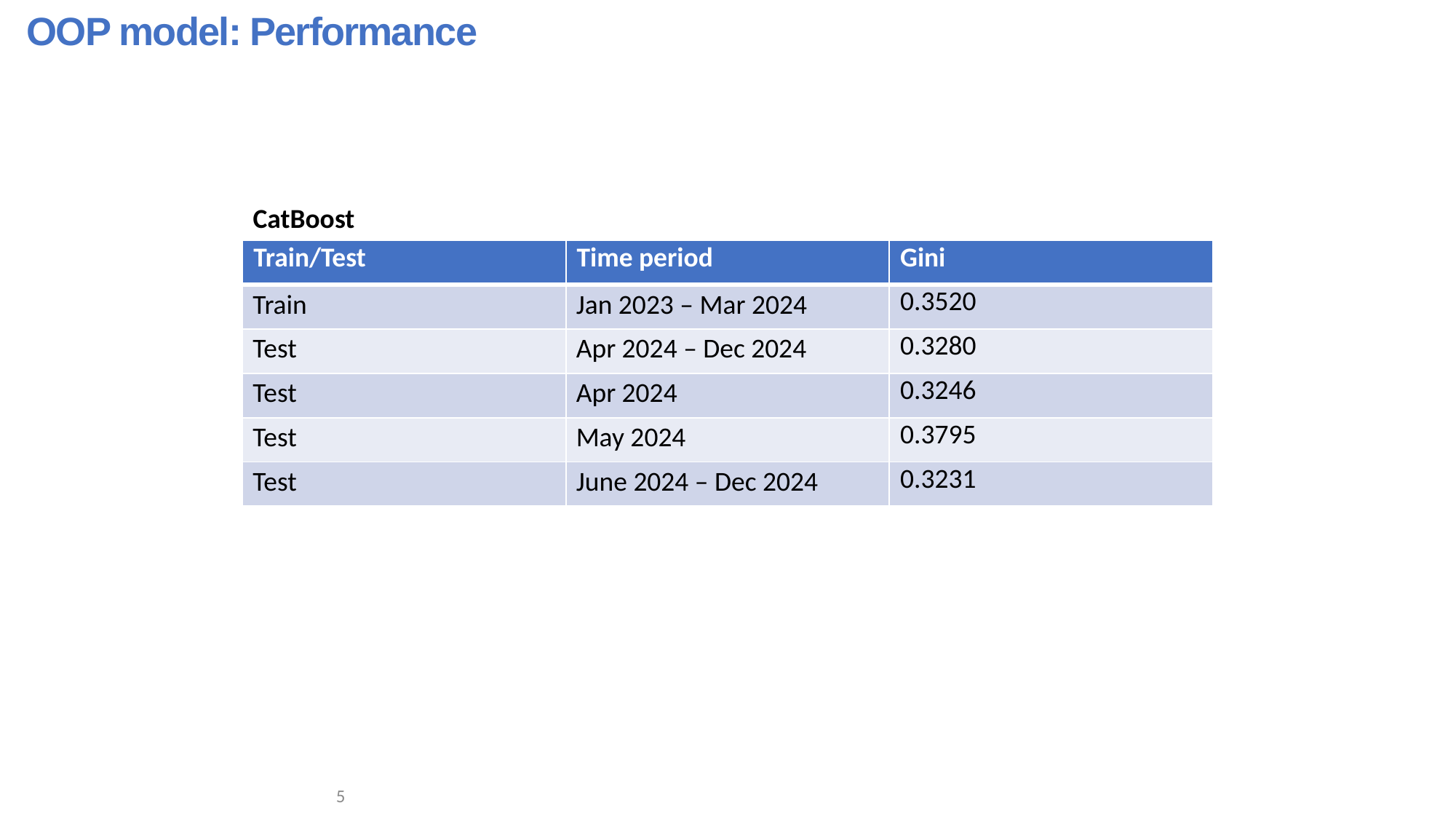

OOP model: Performance
CatBoost
| Train/Test | Time period | Gini |
| --- | --- | --- |
| Train | Jan 2023 – Mar 2024 | 0.3520 |
| Test | Apr 2024 – Dec 2024 | 0.3280 |
| Test | Apr 2024 | 0.3246 |
| Test | May 2024 | 0.3795 |
| Test | June 2024 – Dec 2024 | 0.3231 |
5